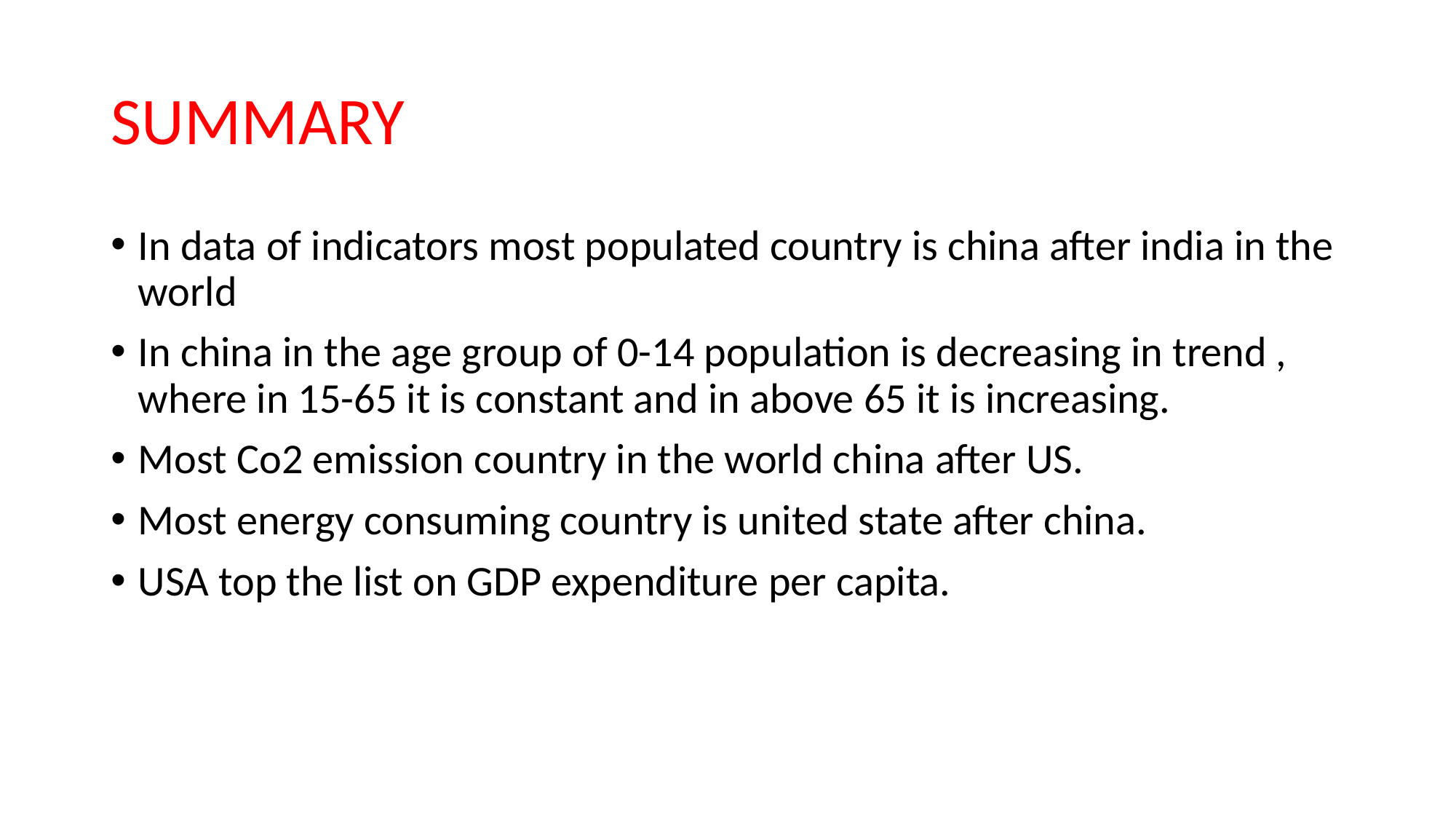

# SUMMARY
In data of indicators most populated country is china after india in the world
In china in the age group of 0-14 population is decreasing in trend , where in 15-65 it is constant and in above 65 it is increasing.
Most Co2 emission country in the world china after US.
Most energy consuming country is united state after china.
USA top the list on GDP expenditure per capita.